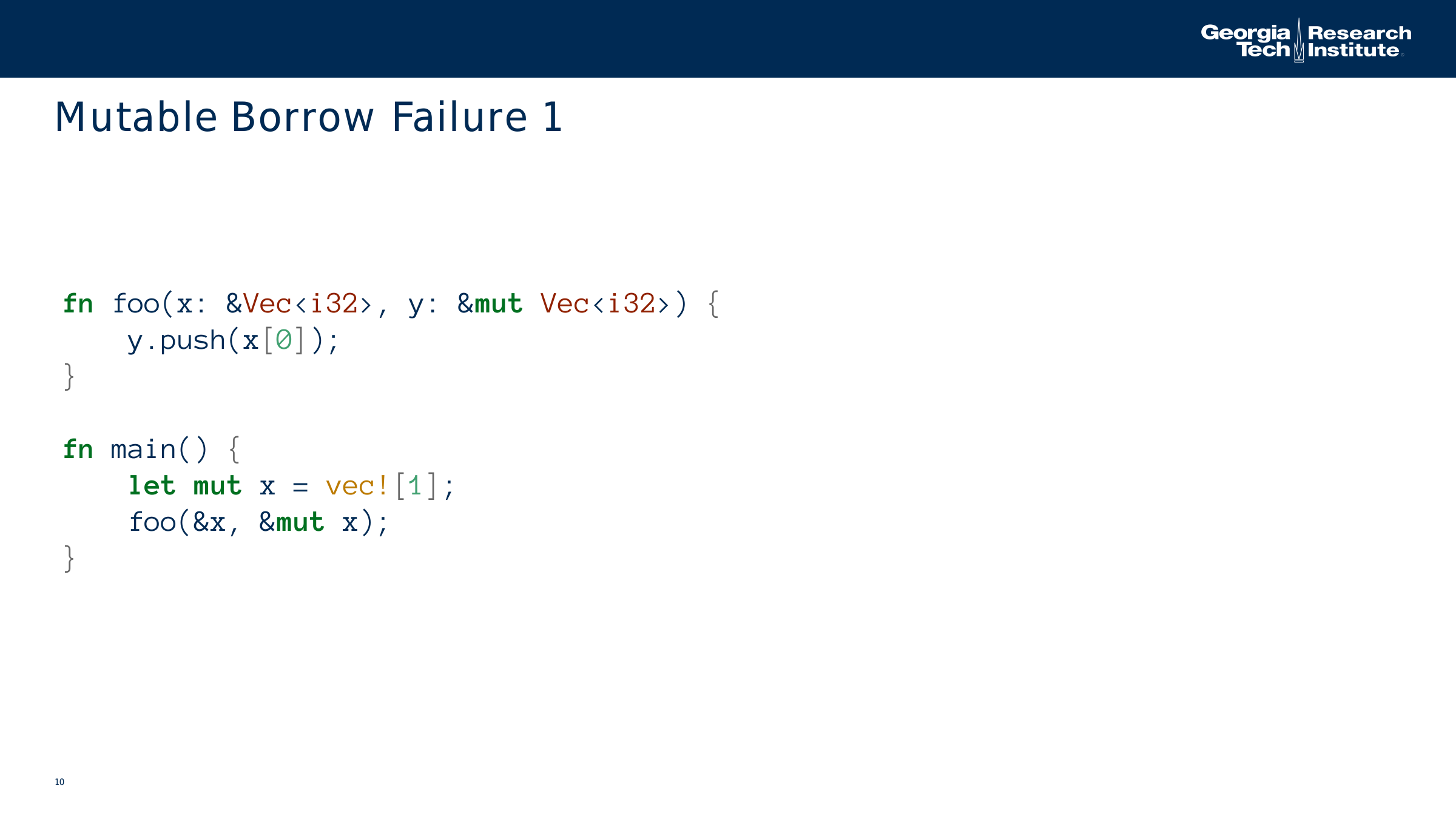

# Mutable Borrow Failure 1
fn foo(x: &Vec<i32>, y: &mut Vec<i32>) {
    y.push(x[0]);
}
fn main() {
    let mut x = vec![1];
    foo(&x, &mut x);
}